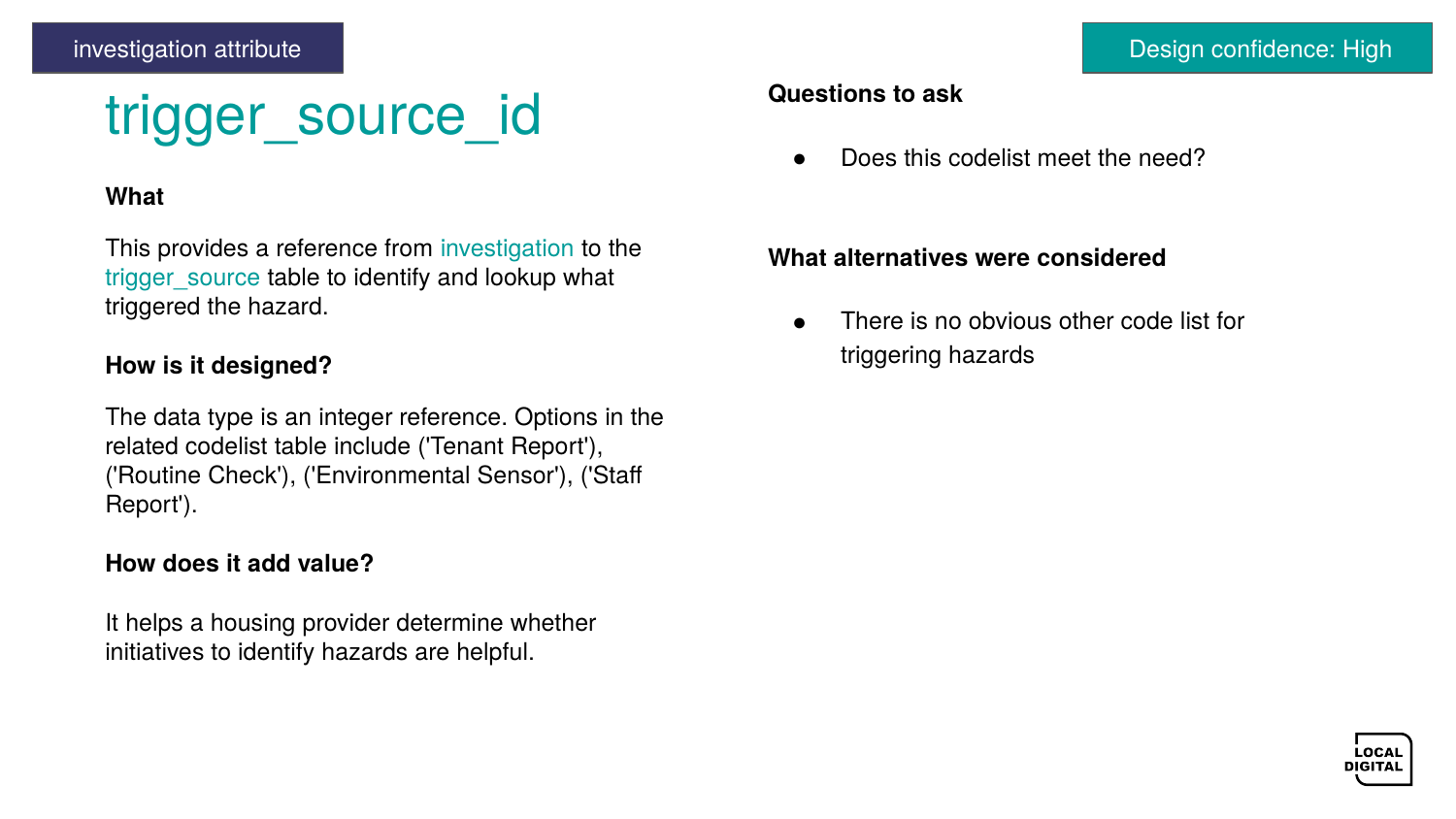

investigation attribute
 Design confidence: High
# trigger_source_id

Questions to ask
Does this codelist meet the need?

What alternatives were considered
There is no obvious other code list for triggering hazards
What
This provides a reference from investigation to the trigger_source table to identify and lookup what triggered the hazard.
How is it designed?
The data type is an integer reference. Options in the related codelist table include ('Tenant Report'), ('Routine Check'), ('Environmental Sensor'), ('Staff Report').
How does it add value?
It helps a housing provider determine whether initiatives to identify hazards are helpful.